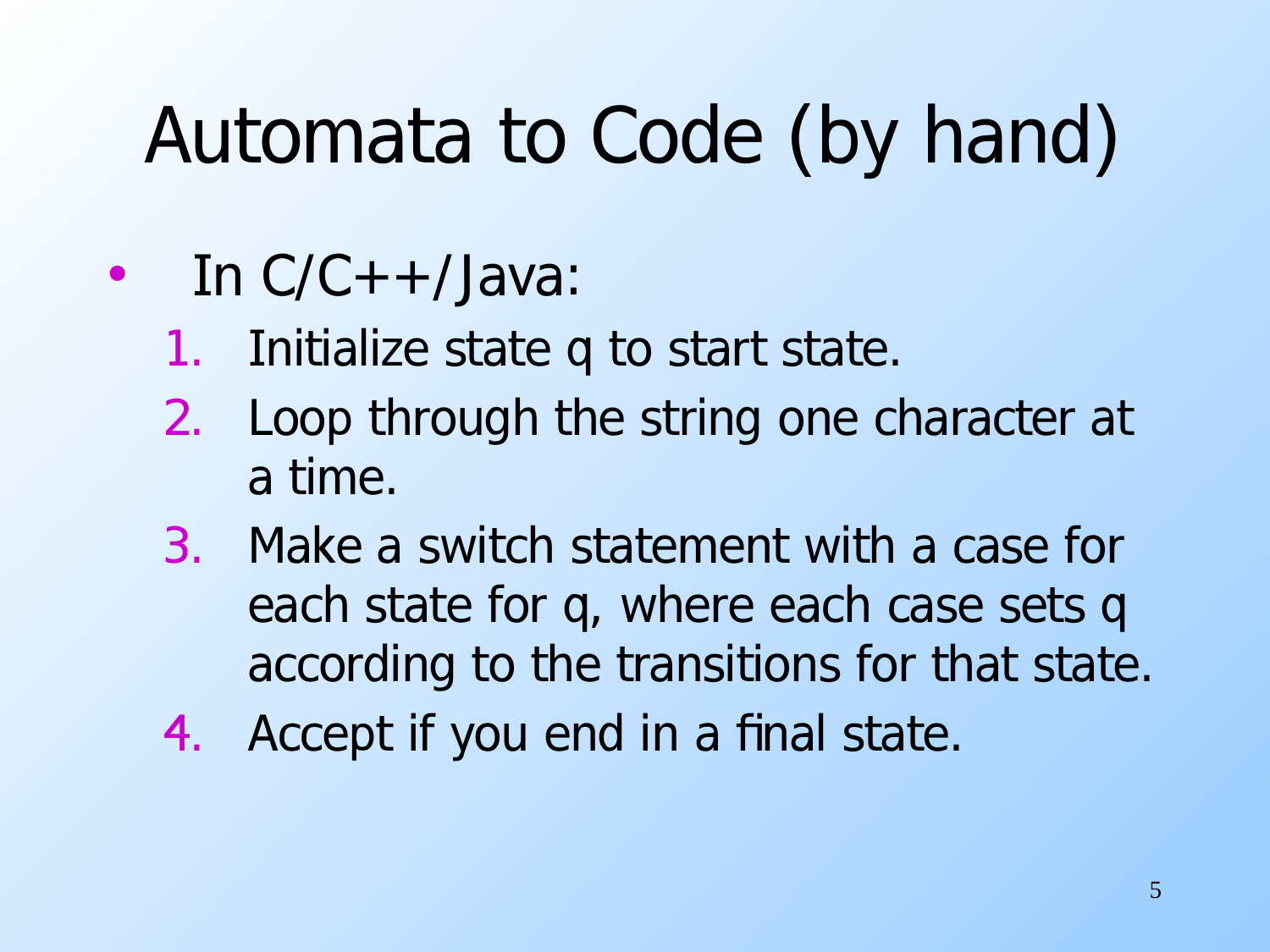

# Automata to Code (by hand)
In C/C++/Java:
Initialize state q to start state.
Loop through the string one character at a time.
Make a switch statement with a case for each state for q, where each case sets q according to the transitions for that state.
Accept if you end in a final state.
5